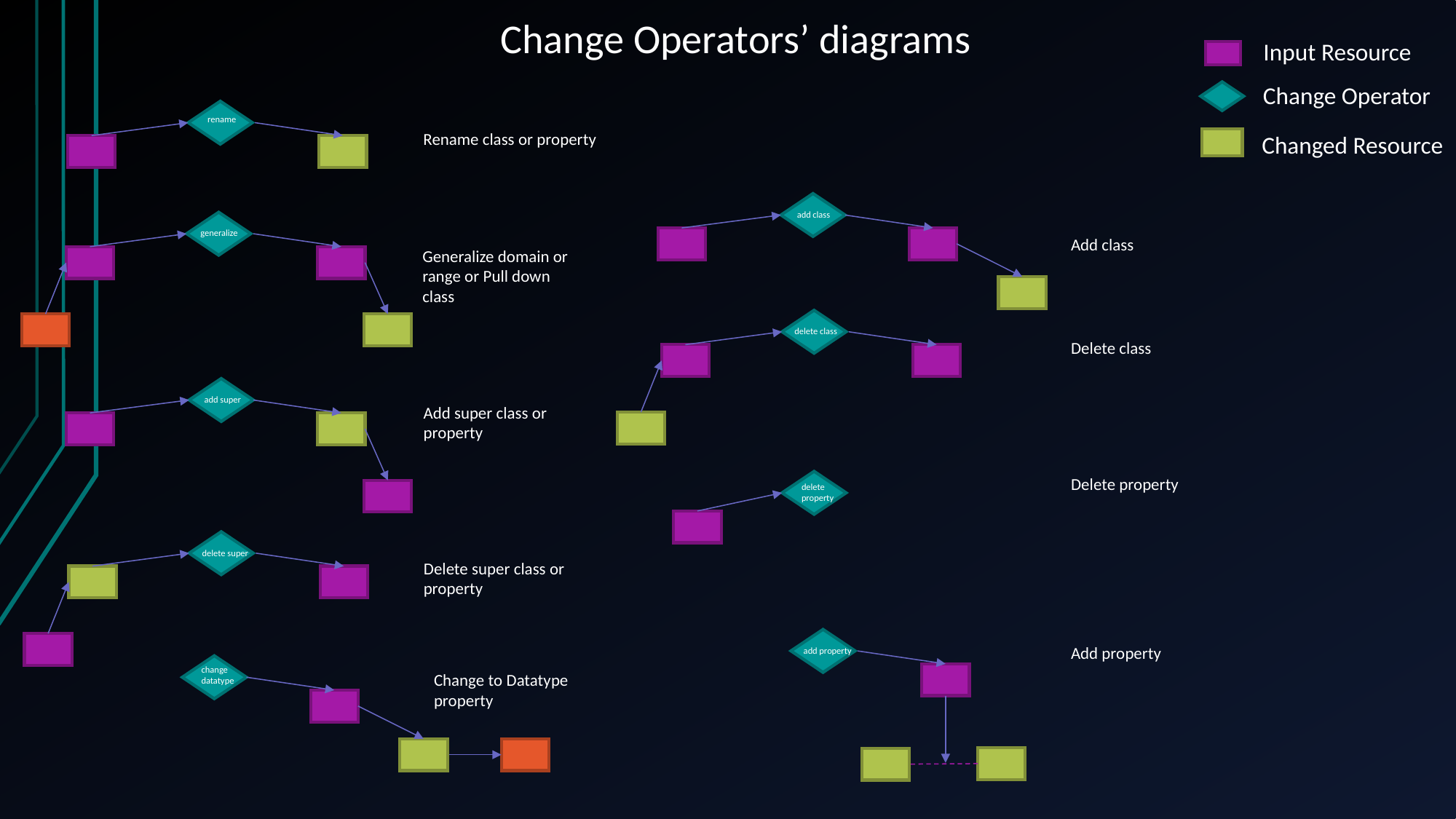

# Change Operators’ diagrams
Input Resource

Change Operator

rename
Rename class or property
Changed Resource

add class

generalize

Add class
Generalize domain or range or Pull down class

delete class
Delete class

add super
Add super class or property

Delete property

delete property

delete super
Delete super class or property

Add property
add property

change datatype

Change to Datatype property